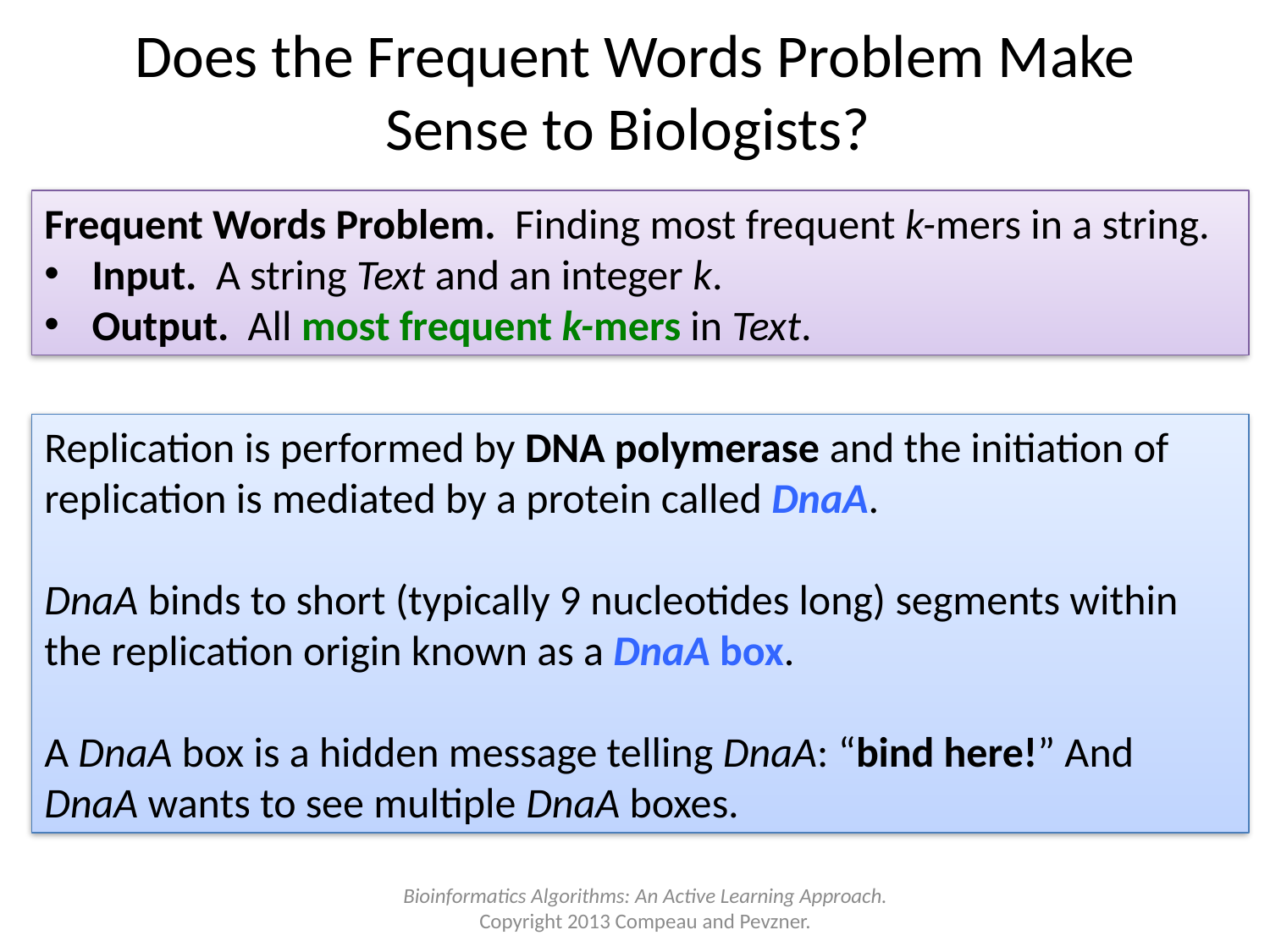

# Does the Frequent Words Problem Make Sense to Biologists?
Frequent Words Problem.  Finding most frequent k-mers in a string.
Input.  A string Text and an integer k.
Output.  All most frequent k-mers in Text.
Replication is performed by DNA polymerase and the initiation of replication is mediated by a protein called DnaA.

DnaA binds to short (typically 9 nucleotides long) segments within the replication origin known as a DnaA box.

A DnaA box is a hidden message telling DnaA: “bind here!” And DnaA wants to see multiple DnaA boxes.
Bioinformatics Algorithms: An Active Learning Approach.
Copyright 2013 Compeau and Pevzner.